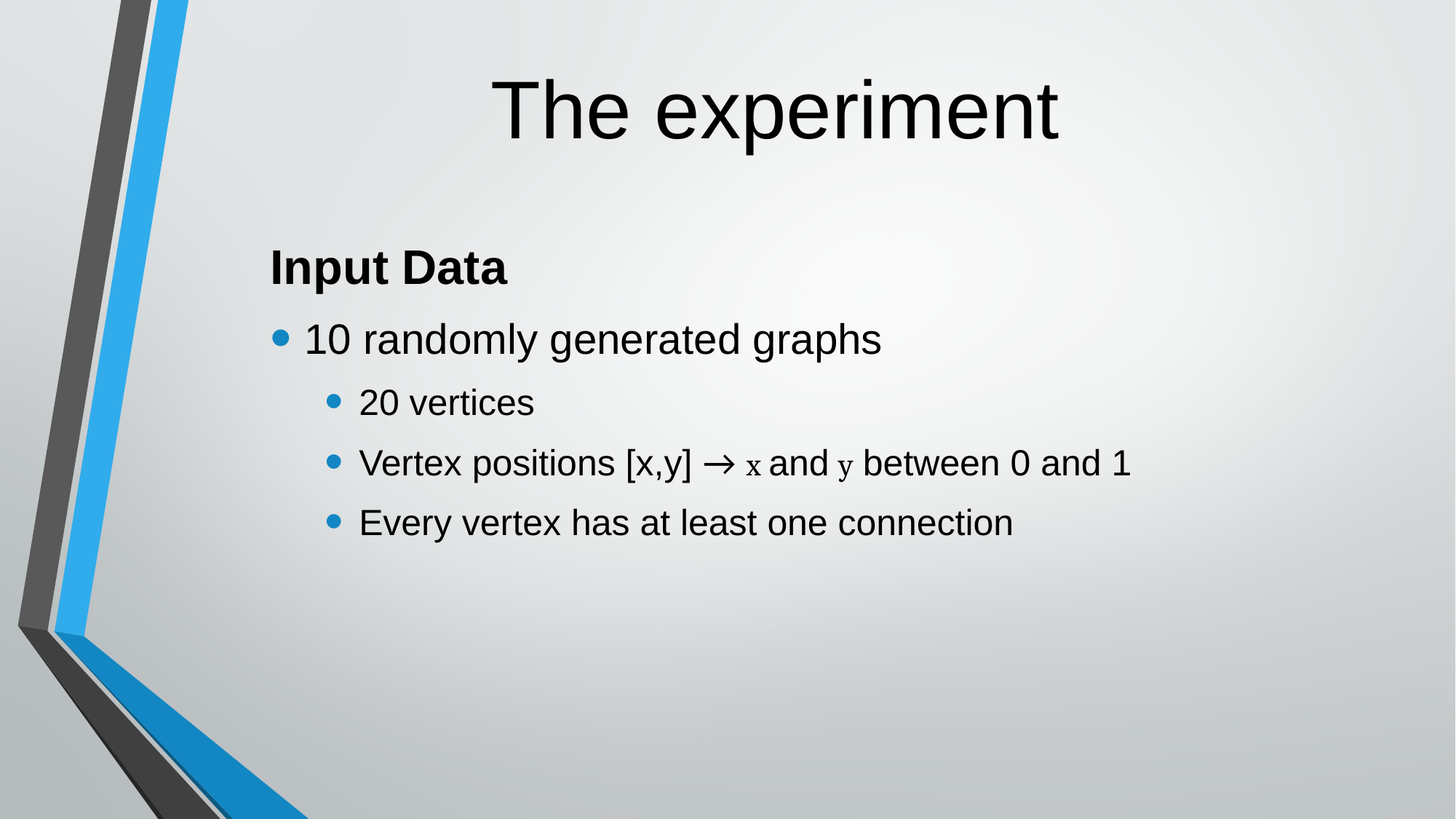

# The experiment
Input Data
10 randomly generated graphs
20 vertices
Vertex positions [x,y] → x and y between 0 and 1
Every vertex has at least one connection